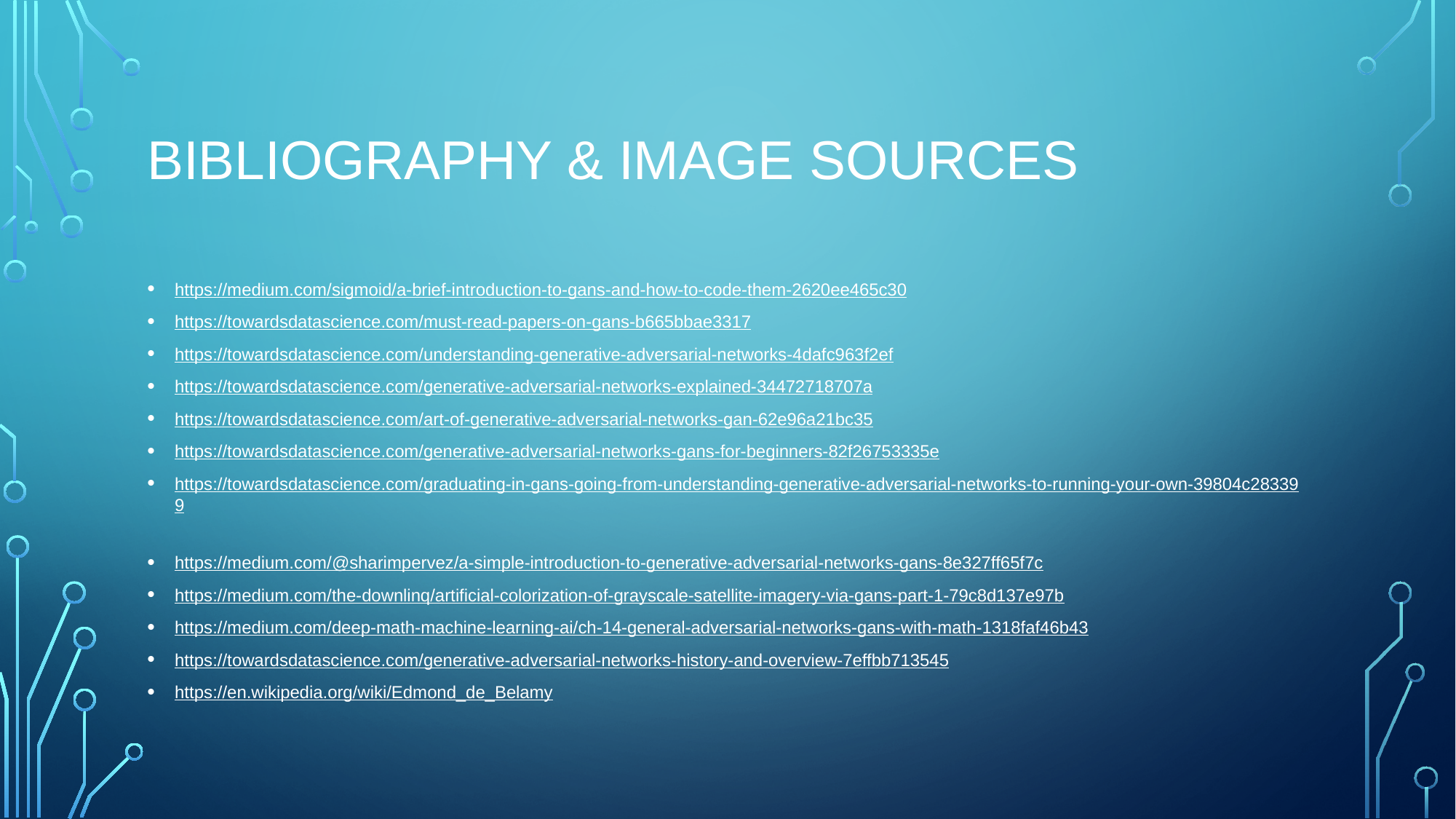

# Bibliography & Image Sources
https://medium.com/sigmoid/a-brief-introduction-to-gans-and-how-to-code-them-2620ee465c30
https://towardsdatascience.com/must-read-papers-on-gans-b665bbae3317
https://towardsdatascience.com/understanding-generative-adversarial-networks-4dafc963f2ef
https://towardsdatascience.com/generative-adversarial-networks-explained-34472718707a
https://towardsdatascience.com/art-of-generative-adversarial-networks-gan-62e96a21bc35
https://towardsdatascience.com/generative-adversarial-networks-gans-for-beginners-82f26753335e
https://towardsdatascience.com/graduating-in-gans-going-from-understanding-generative-adversarial-networks-to-running-your-own-39804c283399
https://medium.com/@sharimpervez/a-simple-introduction-to-generative-adversarial-networks-gans-8e327ff65f7c
https://medium.com/the-downlinq/artificial-colorization-of-grayscale-satellite-imagery-via-gans-part-1-79c8d137e97b
https://medium.com/deep-math-machine-learning-ai/ch-14-general-adversarial-networks-gans-with-math-1318faf46b43
https://towardsdatascience.com/generative-adversarial-networks-history-and-overview-7effbb713545
https://en.wikipedia.org/wiki/Edmond_de_Belamy